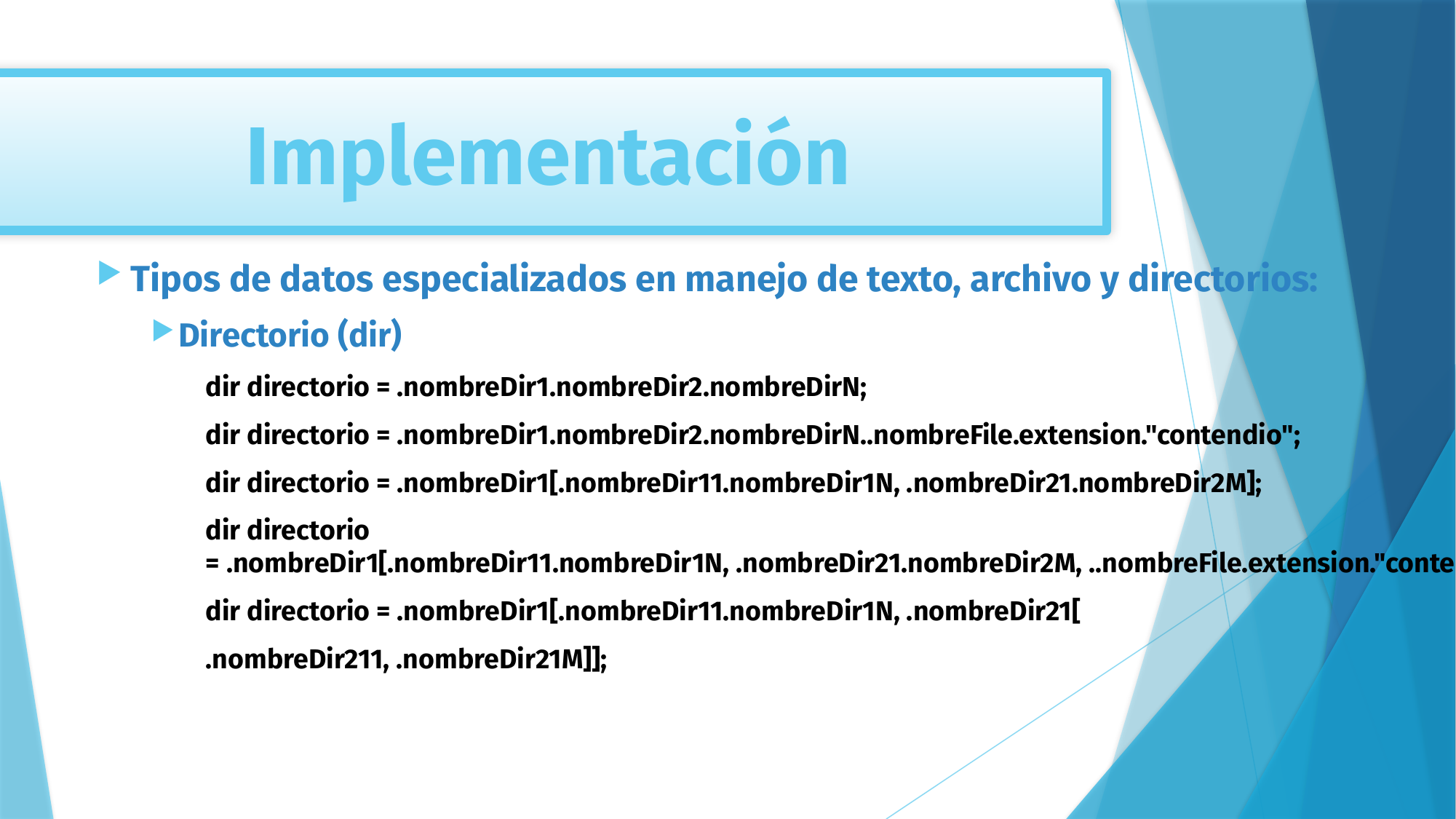

Implementación
Tipos de datos especializados en manejo de texto, archivo y directorios:
Directorio (dir)
dir directorio = .nombreDir1.nombreDir2.nombreDirN;
dir directorio = .nombreDir1.nombreDir2.nombreDirN..nombreFile.extension."contendio";
dir directorio = .nombreDir1[.nombreDir11.nombreDir1N, .nombreDir21.nombreDir2M];
dir directorio = .nombreDir1[.nombreDir11.nombreDir1N, .nombreDir21.nombreDir2M, ..nombreFile.extension."contendio"];
dir directorio = .nombreDir1[.nombreDir11.nombreDir1N, .nombreDir21[
.nombreDir211, .nombreDir21M]];